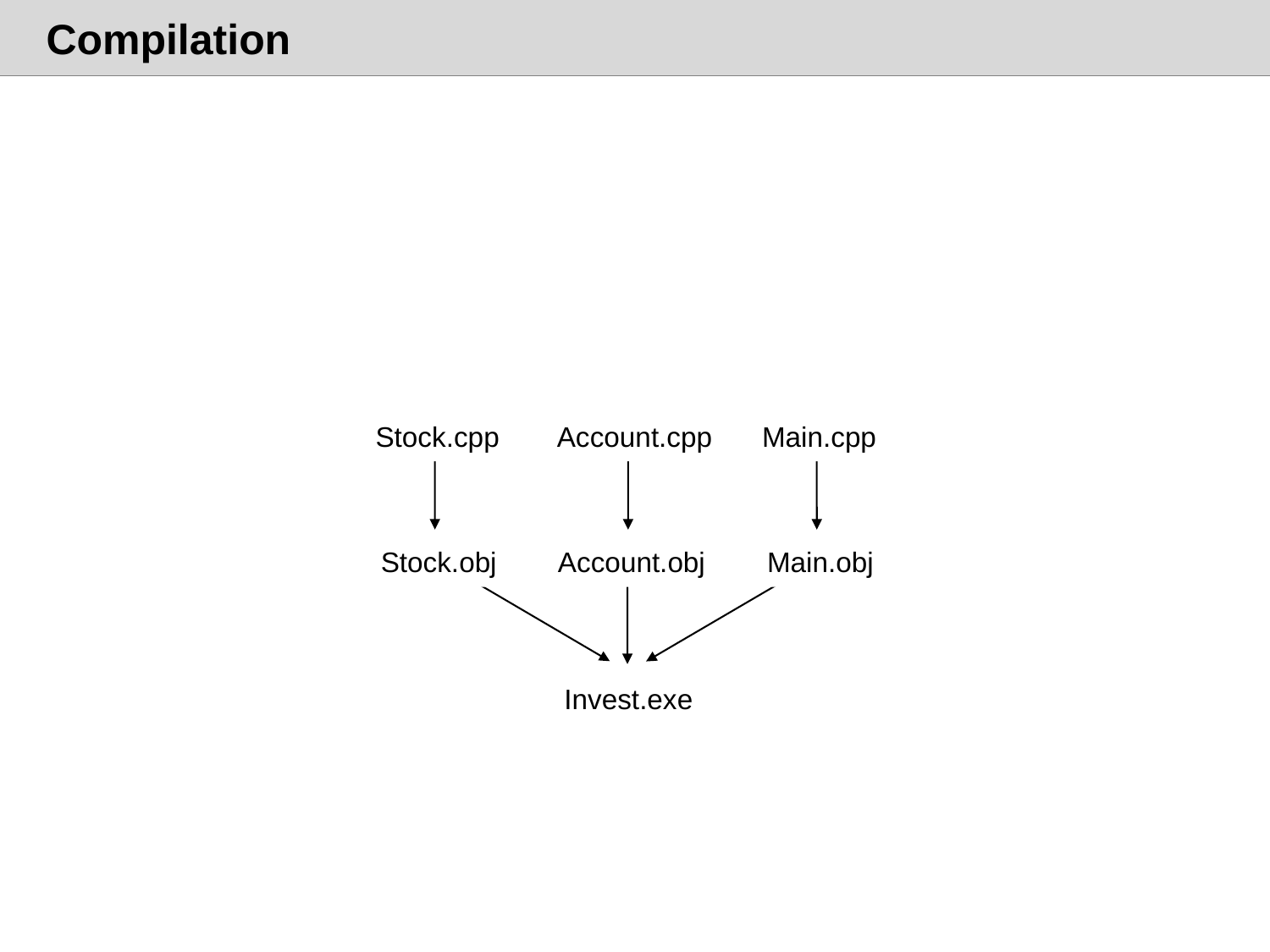

# Compilation
Code typically divided into many files
related code put into same file
Source files compiled to get object files
object files linked to produce executable
Stock.cpp
Account.cpp
Main.cpp

Stock.obj
Account.obj
Main.obj

Invest.exe